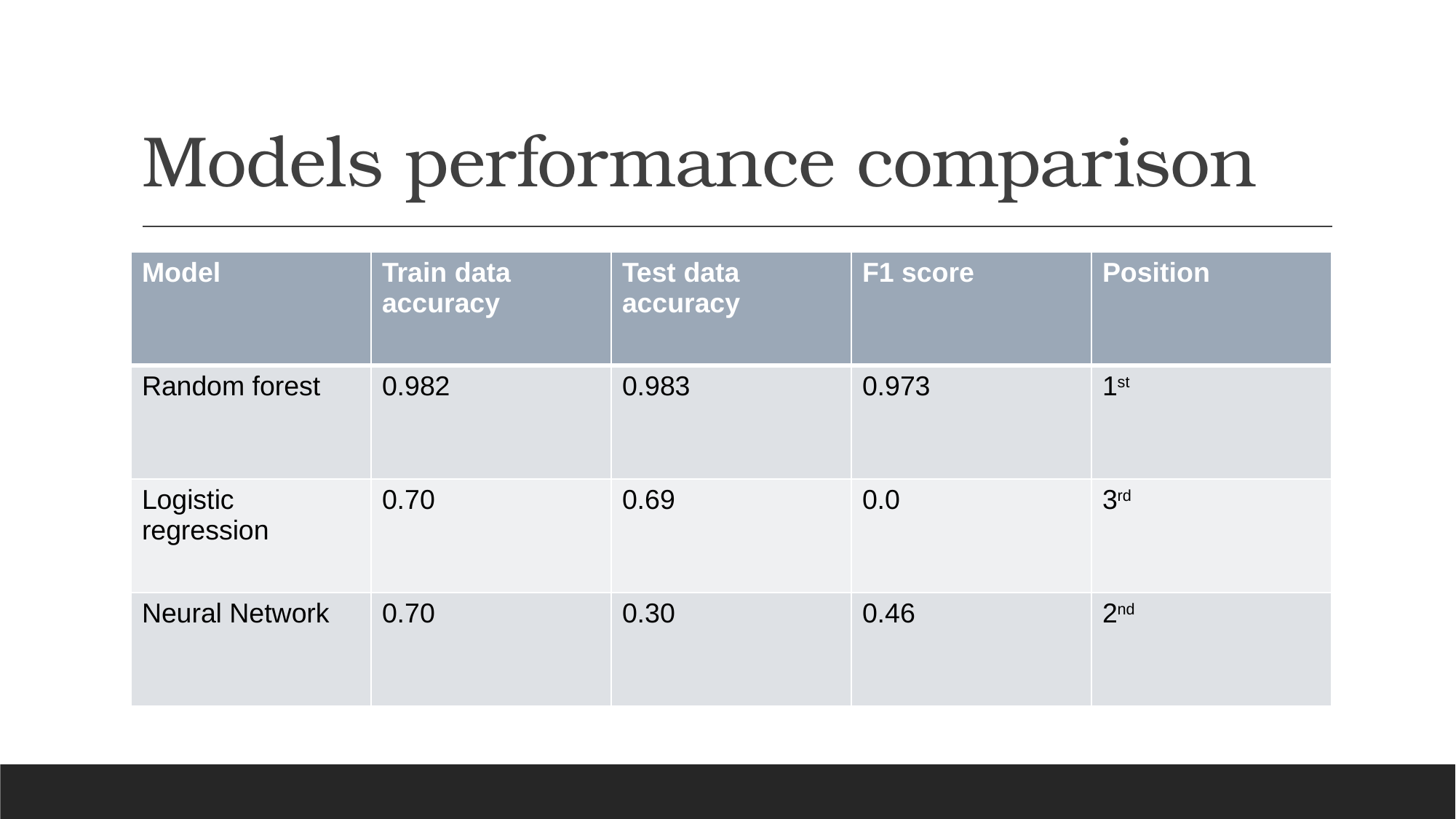

# Models performance comparison
| Model | Train data accuracy | Test data accuracy | F1 score | Position |
| --- | --- | --- | --- | --- |
| Random forest | 0.982 | 0.983 | 0.973 | 1st |
| Logistic regression | 0.70 | 0.69 | 0.0 | 3rd |
| Neural Network | 0.70 | 0.30 | 0.46 | 2nd |